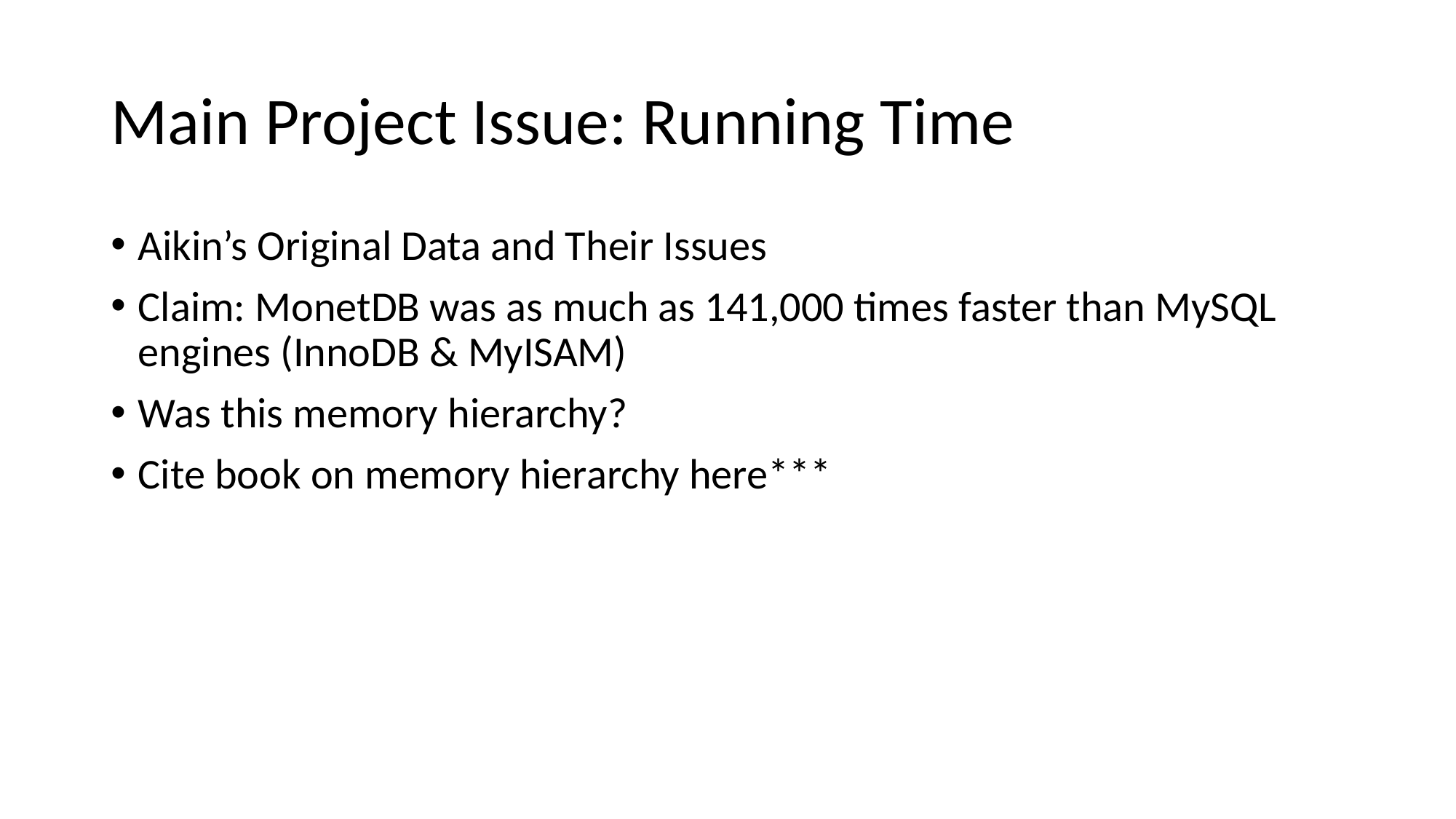

# Main Project Issue: Running Time
Aikin’s Original Data and Their Issues
Claim: MonetDB was as much as 141,000 times faster than MySQL engines (InnoDB & MyISAM)
Was this memory hierarchy?
Cite book on memory hierarchy here***